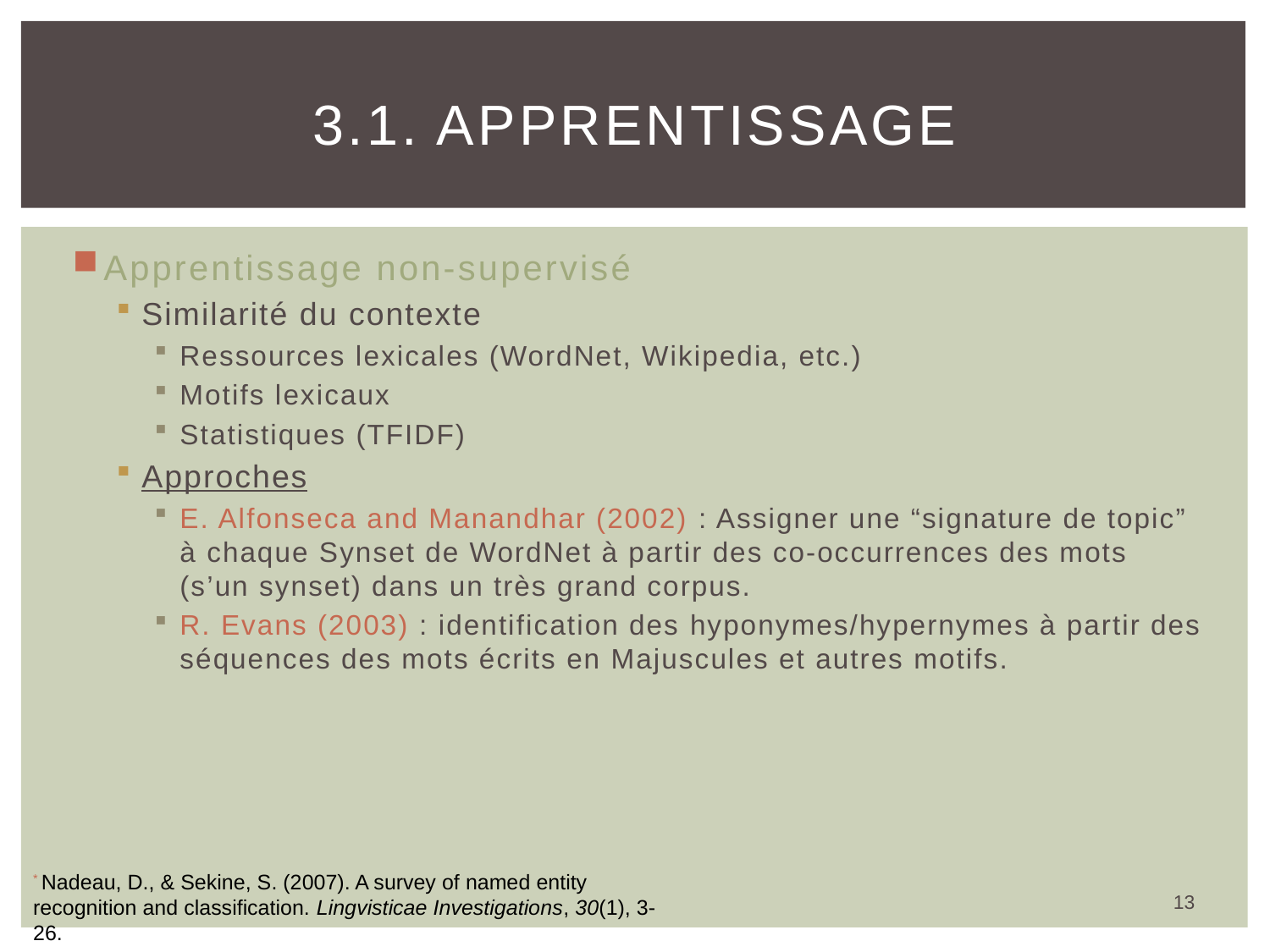

# 3.1. Apprentissage
Apprentissage non-supervisé
Similarité du contexte
Ressources lexicales (WordNet, Wikipedia, etc.)
Motifs lexicaux
Statistiques (TFIDF)
Approches
E. Alfonseca and Manandhar (2002) : Assigner une “signature de topic” à chaque Synset de WordNet à partir des co-occurrences des mots (s’un synset) dans un très grand corpus.
R. Evans (2003) : identification des hyponymes/hypernymes à partir des séquences des mots écrits en Majuscules et autres motifs.
* Nadeau, D., & Sekine, S. (2007). A survey of named entity recognition and classification. Lingvisticae Investigations, 30(1), 3-26.
13